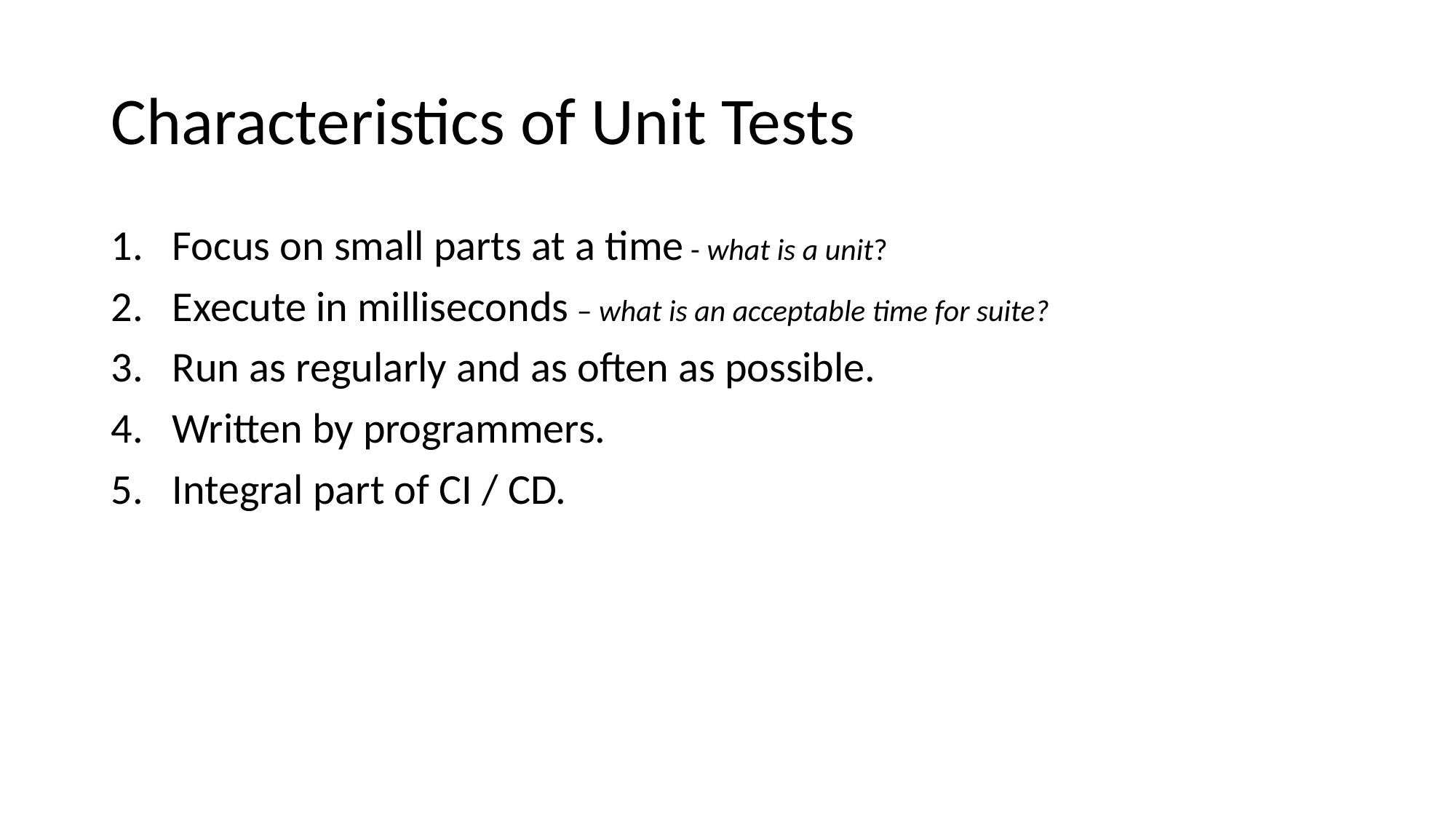

# Characteristics of Unit Tests
Focus on small parts at a time - what is a unit?
Execute in milliseconds – what is an acceptable time for suite?
Run as regularly and as often as possible.
Written by programmers.
Integral part of CI / CD.